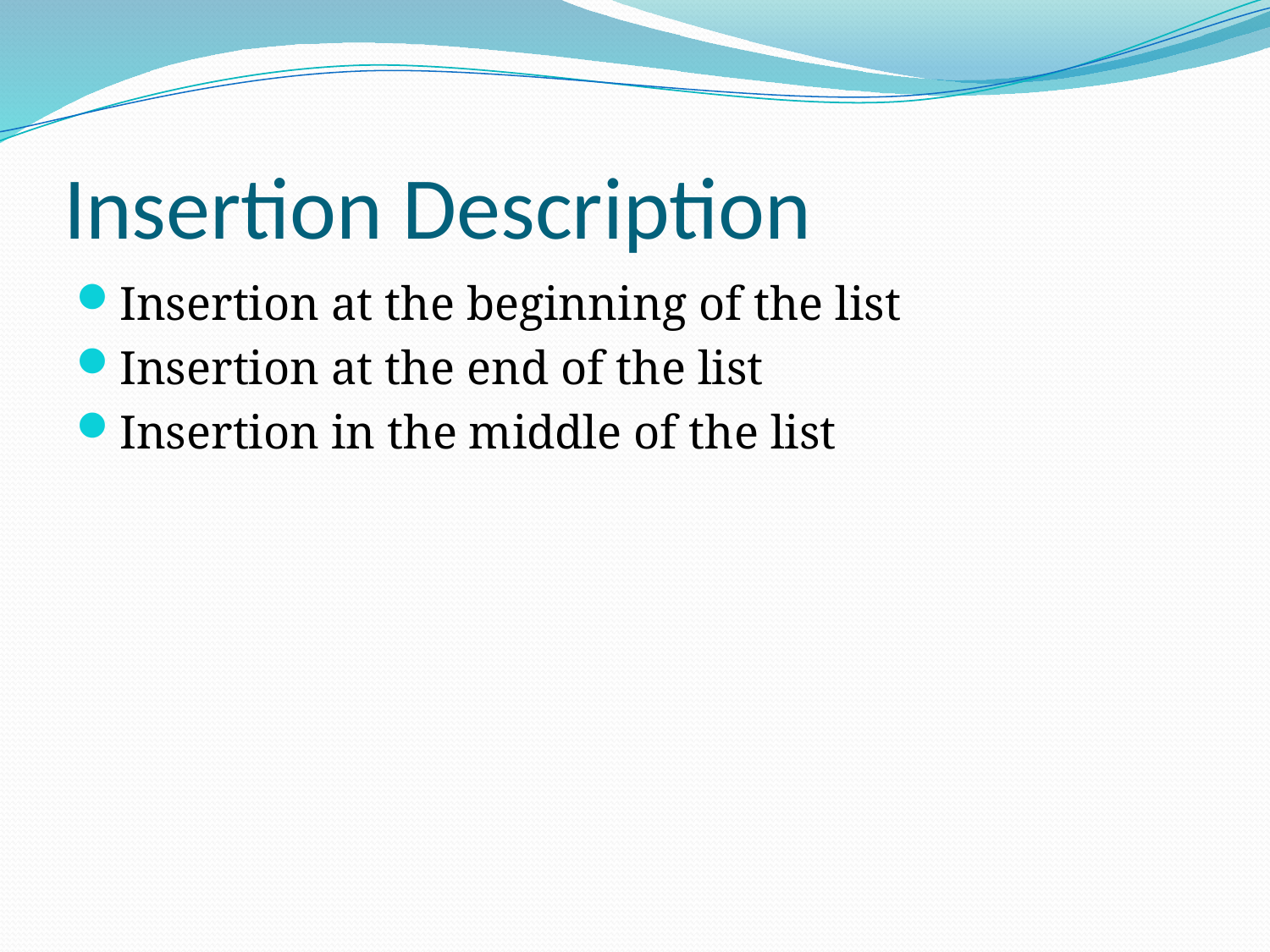

# Insertion Description
Insertion at the beginning of the list
Insertion at the end of the list
Insertion in the middle of the list